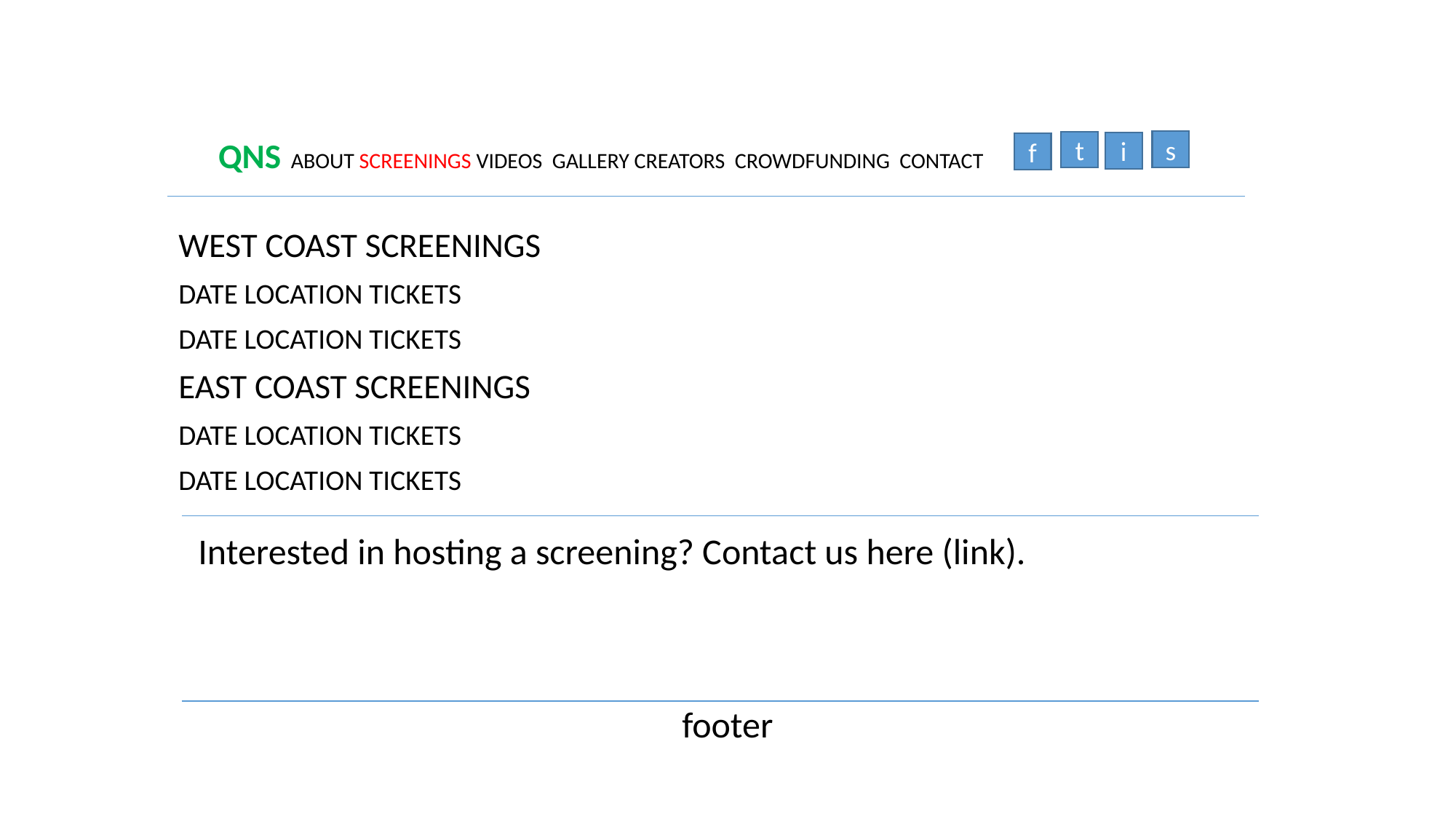

s
t
i
f
QNS  ABOUT SCREENINGS VIDEOS  GALLERY CREATORS  CROWDFUNDING  CONTACT
WEST COAST SCREENINGS
DATE LOCATION TICKETS
DATE LOCATION TICKETS
EAST COAST SCREENINGS
DATE LOCATION TICKETS
DATE LOCATION TICKETS

Interested in hosting a screening? Contact us here (link).
footer